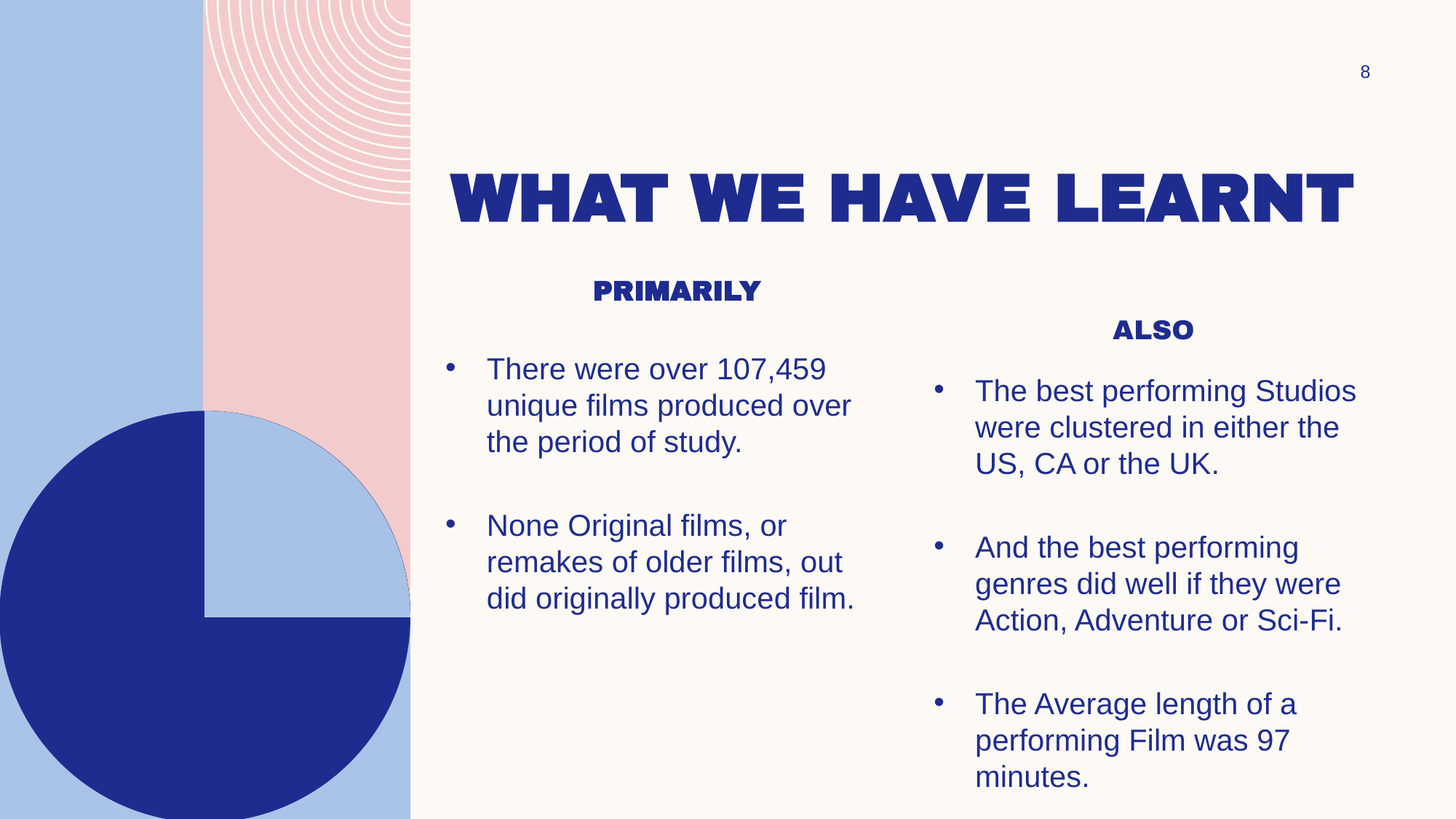

8
# What we have learnt
Primarily
Also
There were over 107,459 unique films produced over the period of study.

None Original films, or remakes of older films, out did originally produced film.

The best performing Studios were clustered in either the US, CA or the UK.

And the best performing genres did well if they were Action, Adventure or Sci-Fi.

The Average length of a performing Film was 97 minutes.